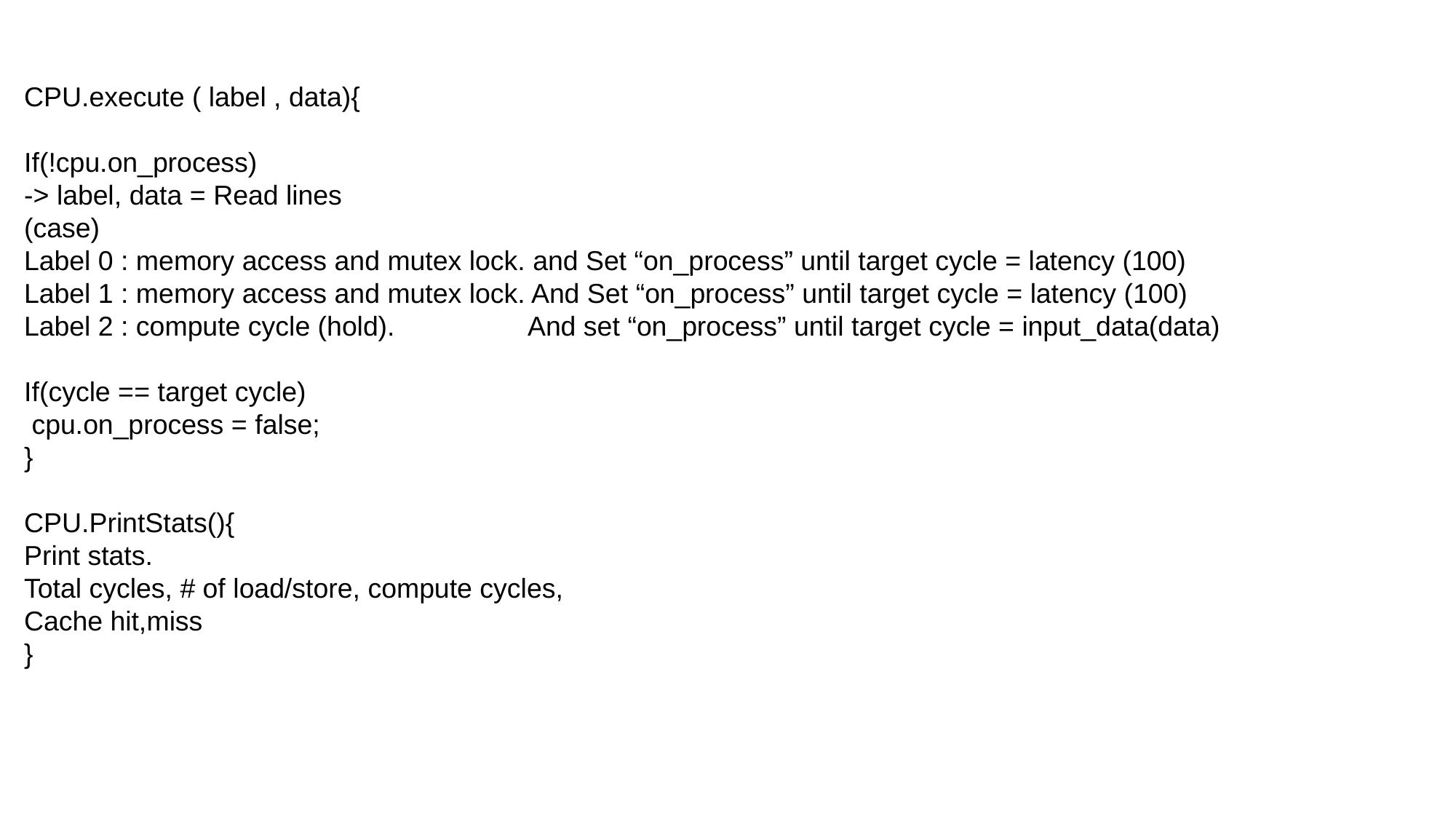

CPU.execute ( label , data){

If(!cpu.on_process)
-> label, data = Read lines
(case)
Label 0 : memory access and mutex lock. and Set “on_process” until target cycle = latency (100)
Label 1 : memory access and mutex lock. And Set “on_process” until target cycle = latency (100)
Label 2 : compute cycle (hold). 	         And set “on_process” until target cycle = input_data(data)

If(cycle == target cycle)
 cpu.on_process = false;
}

CPU.PrintStats(){
Print stats.
Total cycles, # of load/store, compute cycles,
Cache hit,miss
}